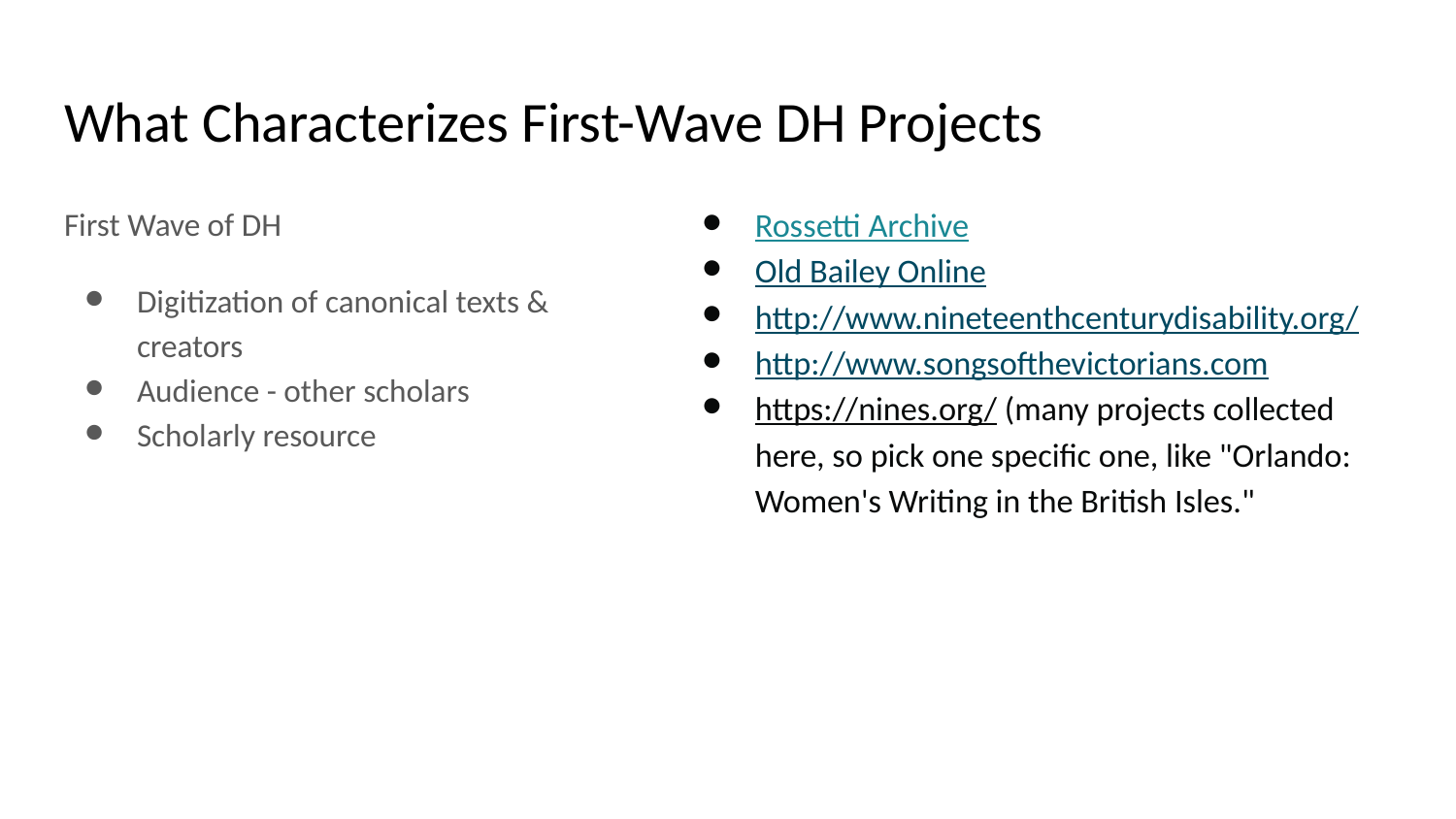

# What Characterizes First-Wave DH Projects
First Wave of DH
Digitization of canonical texts & creators
Audience - other scholars
Scholarly resource
Rossetti Archive
Old Bailey Online
http://www.nineteenthcenturydisability.org/
http://www.songsofthevictorians.com
https://nines.org/ (many projects collected here, so pick one specific one, like "Orlando: Women's Writing in the British Isles."